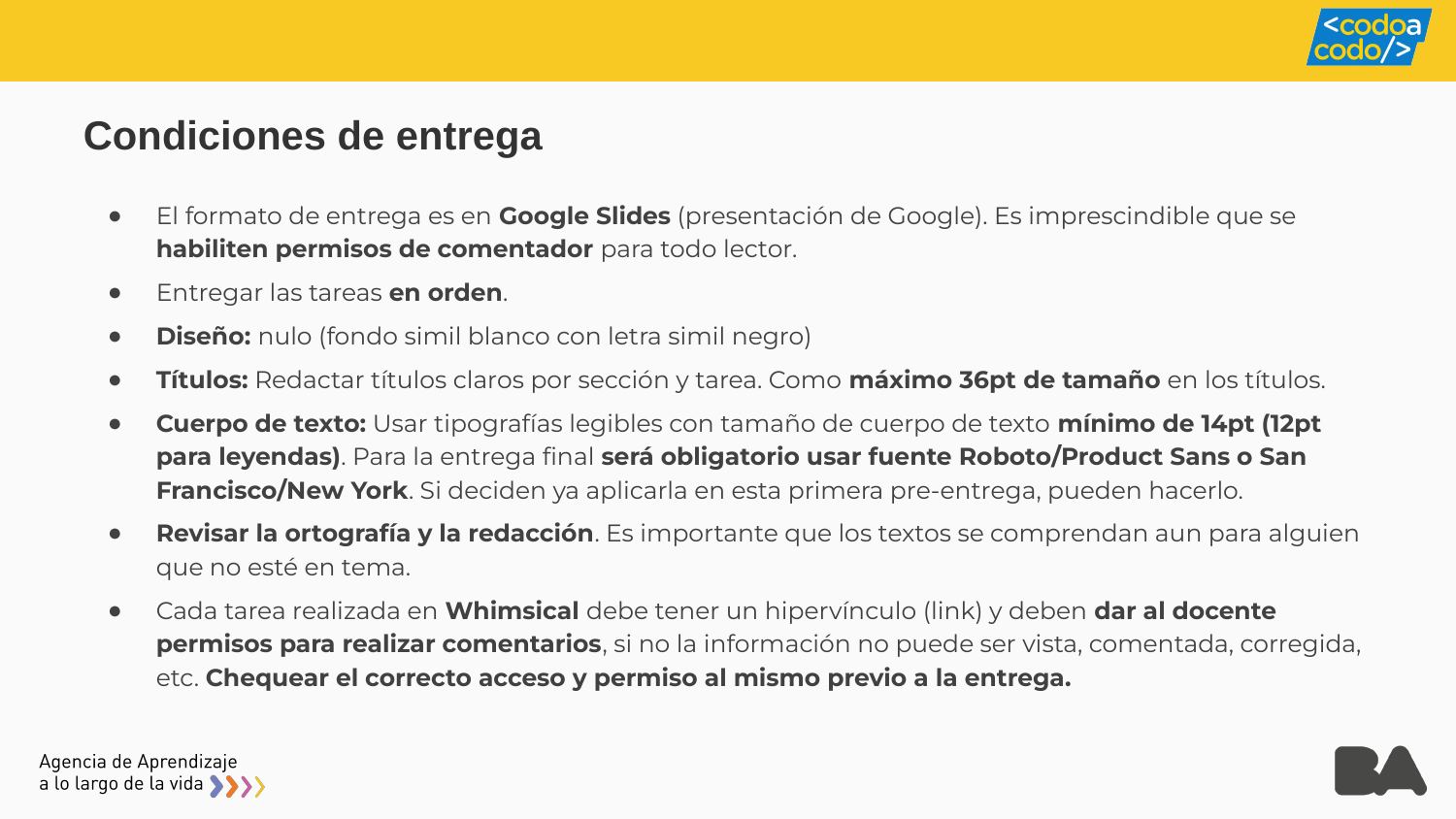

# Condiciones de entrega
El formato de entrega es en Google Slides (presentación de Google). Es imprescindible que se habiliten permisos de comentador para todo lector.
Entregar las tareas en orden.
Diseño: nulo (fondo simil blanco con letra simil negro)
Títulos: Redactar títulos claros por sección y tarea. Como máximo 36pt de tamaño en los títulos.
Cuerpo de texto: Usar tipografías legibles con tamaño de cuerpo de texto mínimo de 14pt (12pt para leyendas). Para la entrega final será obligatorio usar fuente Roboto/Product Sans o San Francisco/New York. Si deciden ya aplicarla en esta primera pre-entrega, pueden hacerlo.
Revisar la ortografía y la redacción. Es importante que los textos se comprendan aun para alguien que no esté en tema.
Cada tarea realizada en Whimsical debe tener un hipervínculo (link) y deben dar al docente permisos para realizar comentarios, si no la información no puede ser vista, comentada, corregida, etc. Chequear el correcto acceso y permiso al mismo previo a la entrega.